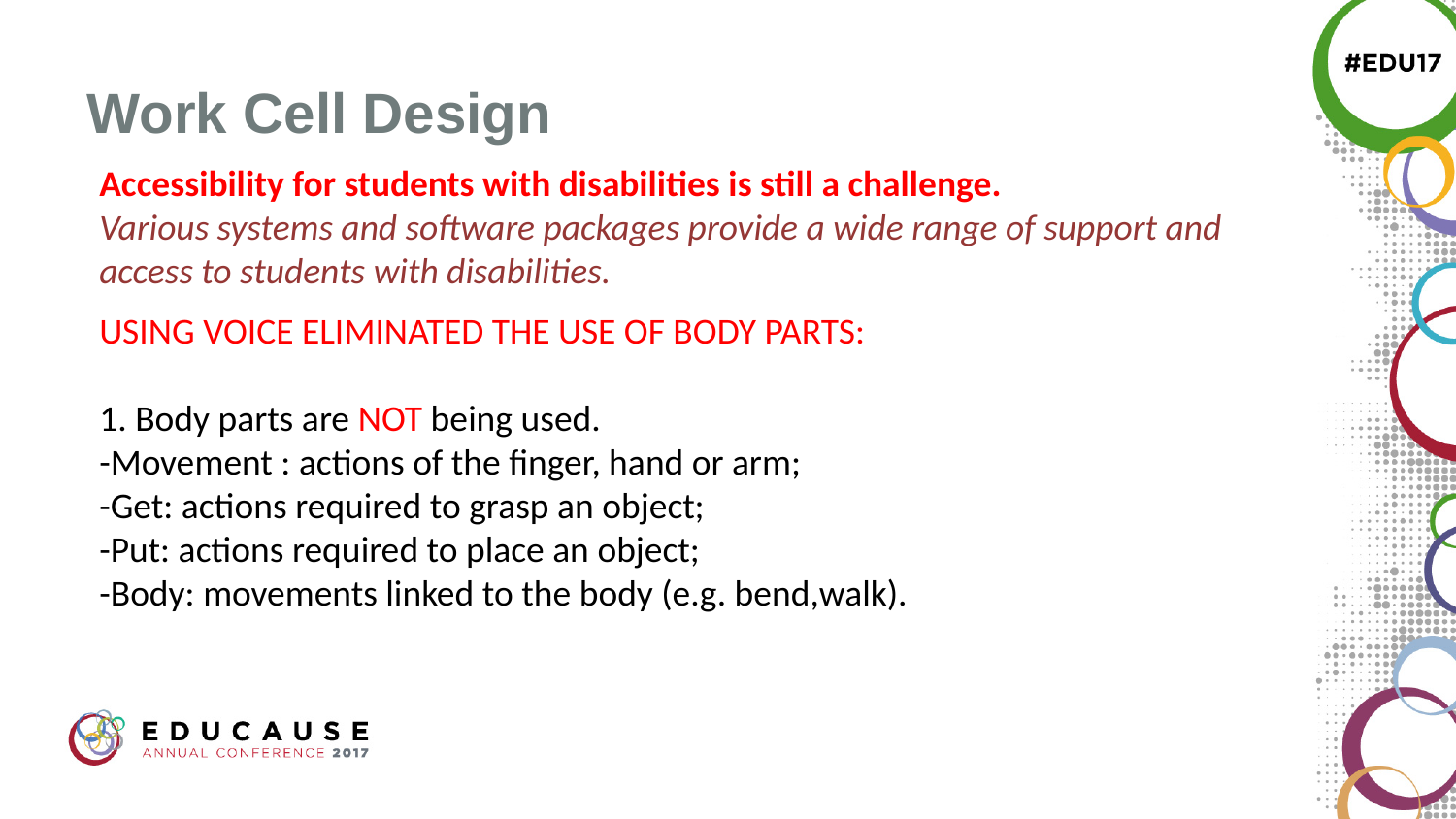

# Work Cell Design
Accessibility for students with disabilities is still a challenge.
Various systems and software packages provide a wide range of support and access to students with disabilities.
USING VOICE ELIMINATED THE USE OF BODY PARTS:

1. Body parts are NOT being used.
-Movement : actions of the finger, hand or arm;
-Get: actions required to grasp an object;
-Put: actions required to place an object;
-Body: movements linked to the body (e.g. bend,walk).